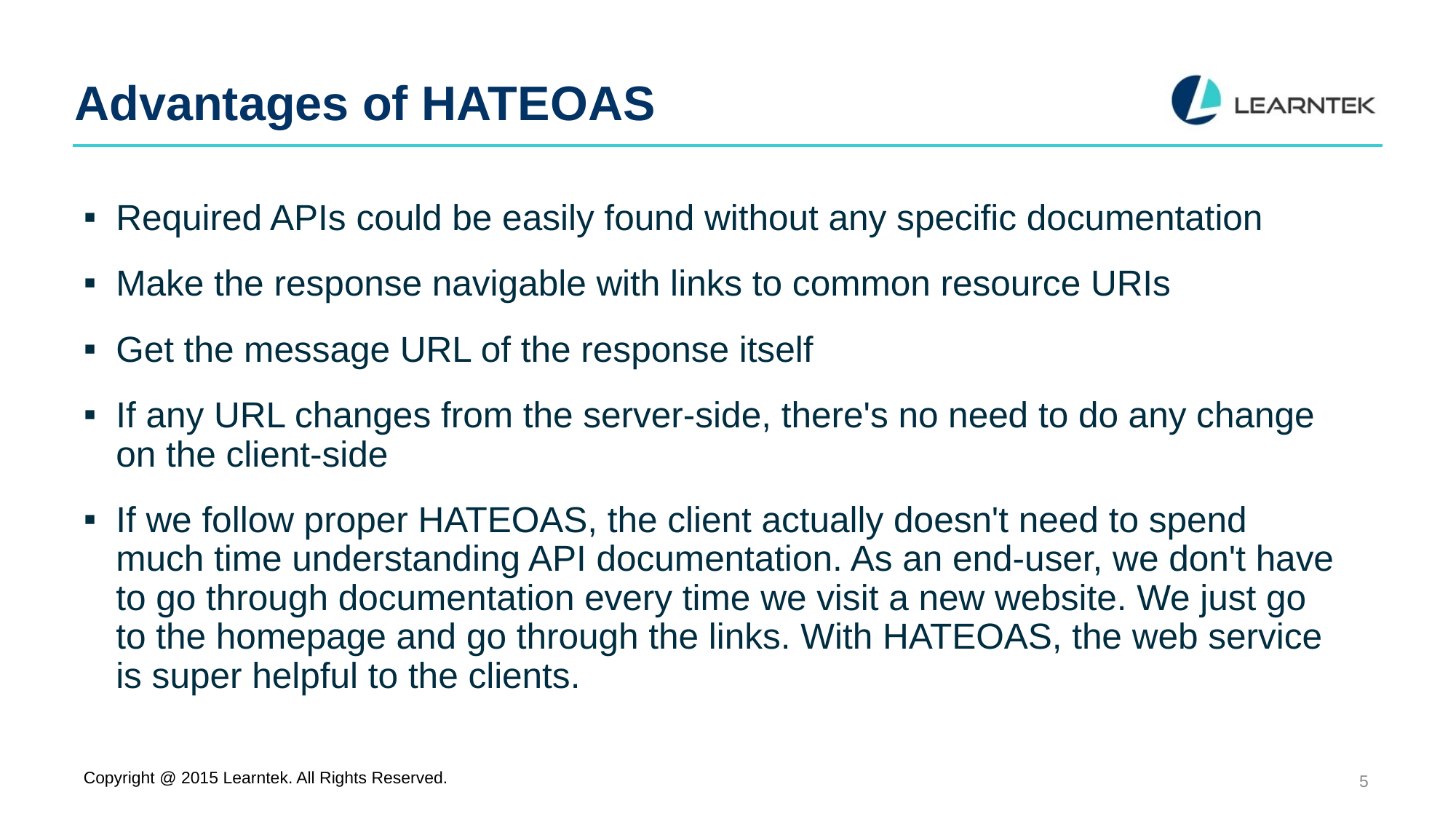

# Advantages of HATEOAS
Required APIs could be easily found without any specific documentation
Make the response navigable with links to common resource URIs
Get the message URL of the response itself
If any URL changes from the server-side, there's no need to do any change on the client-side
If we follow proper HATEOAS, the client actually doesn't need to spend much time understanding API documentation. As an end-user, we don't have to go through documentation every time we visit a new website. We just go to the homepage and go through the links. With HATEOAS, the web service is super helpful to the clients.
Copyright @ 2015 Learntek. All Rights Reserved.
5